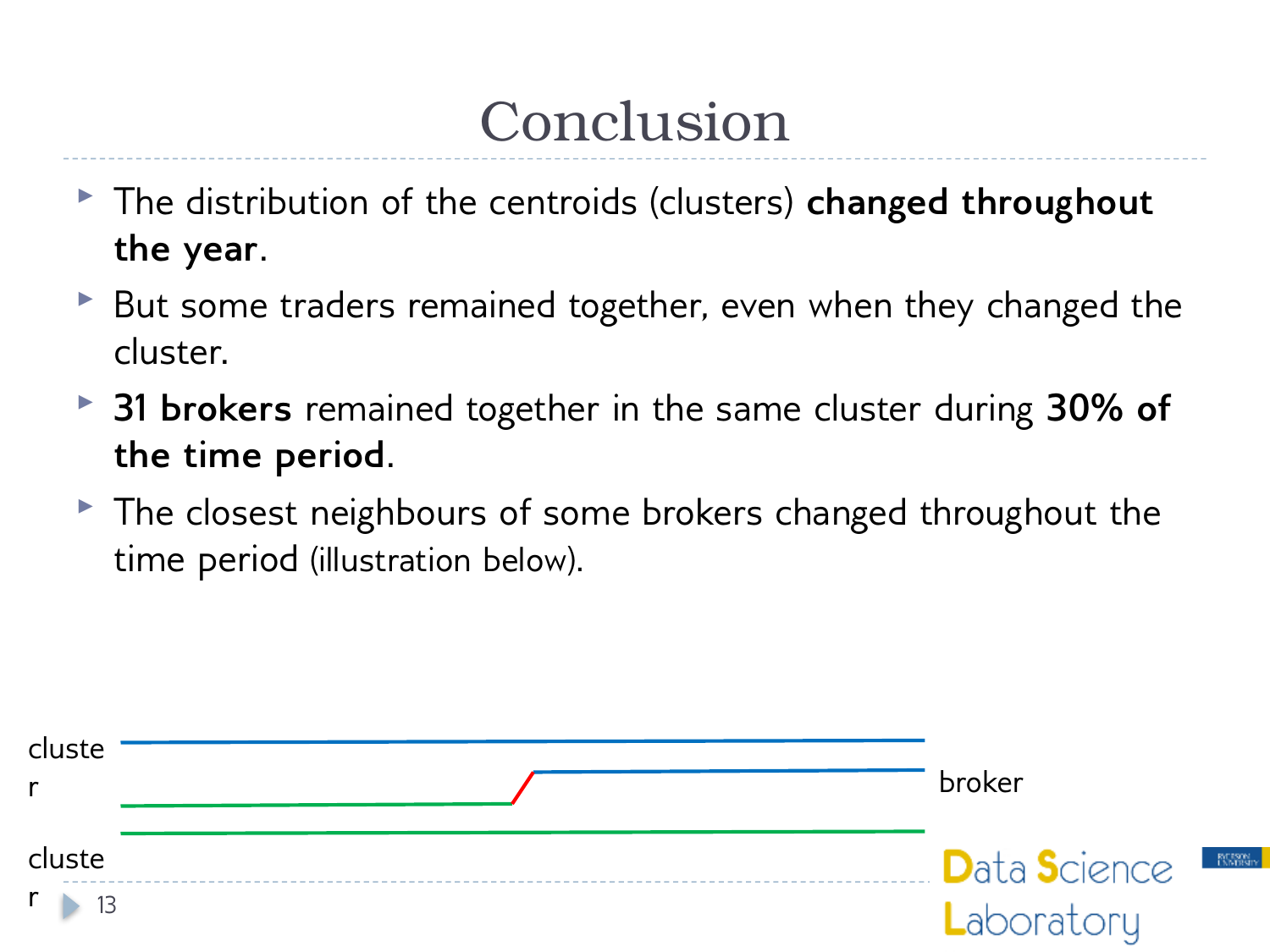

# Conclusion
The distribution of the centroids (clusters) changed throughout the year.
But some traders remained together, even when they changed the cluster.
31 brokers remained together in the same cluster during 30% of the time period.
The closest neighbours of some brokers changed throughout the time period (illustration below).

cluster
broker
cluster
13